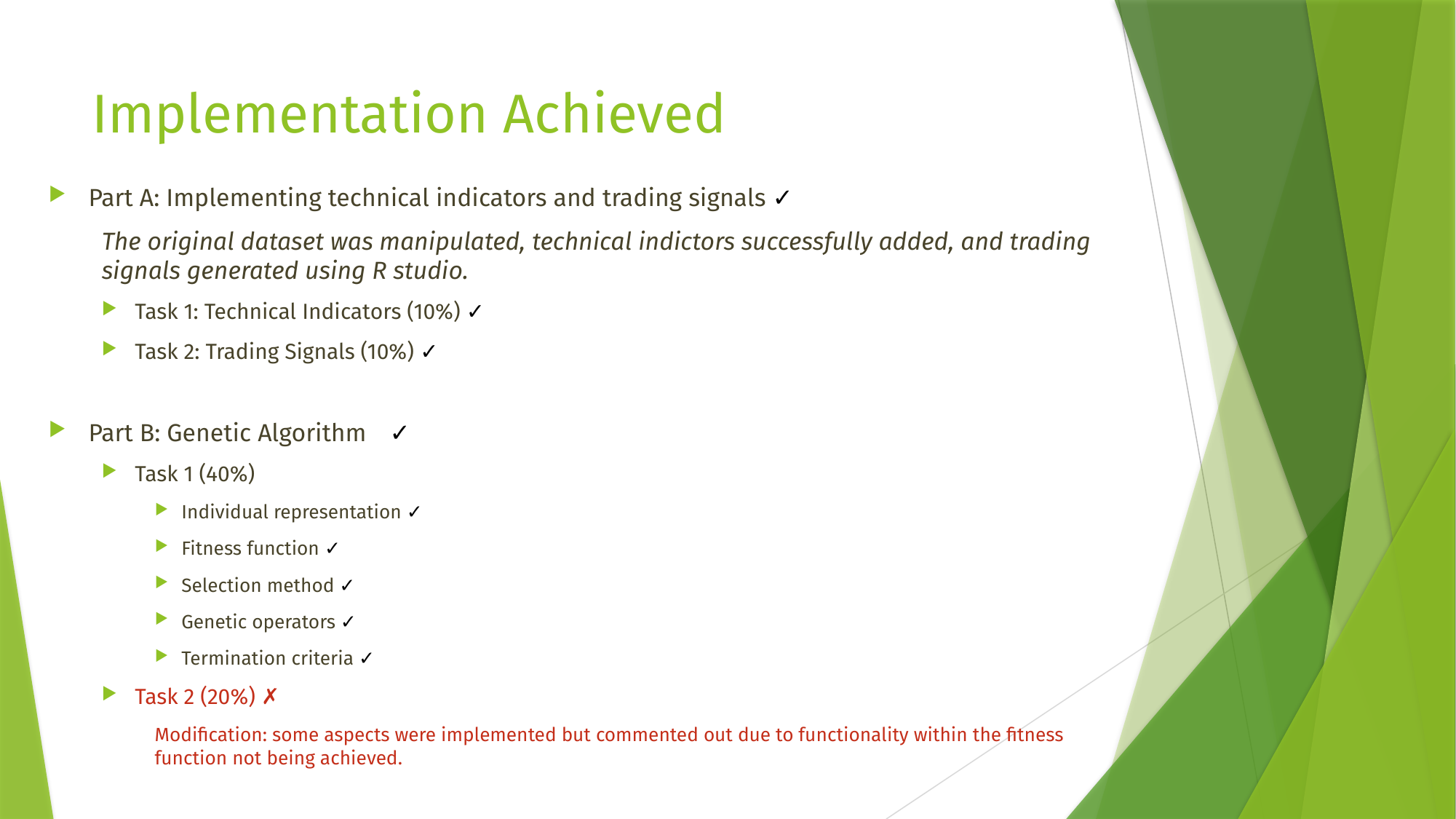

# Implementation Achieved
Part A: Implementing technical indicators and trading signals ✓
The original dataset was manipulated, technical indictors successfully added, and trading signals generated using R studio.
Task 1: Technical Indicators (10%) ✓
Task 2: Trading Signals (10%) ✓

Part B: Genetic Algorithm	 ✓
Task 1 (40%)
Individual representation ✓
Fitness function ✓
Selection method ✓
Genetic operators ✓
Termination criteria ✓
Task 2 (20%) ✗
Modification: some aspects were implemented but commented out due to functionality within the fitness function not being achieved.